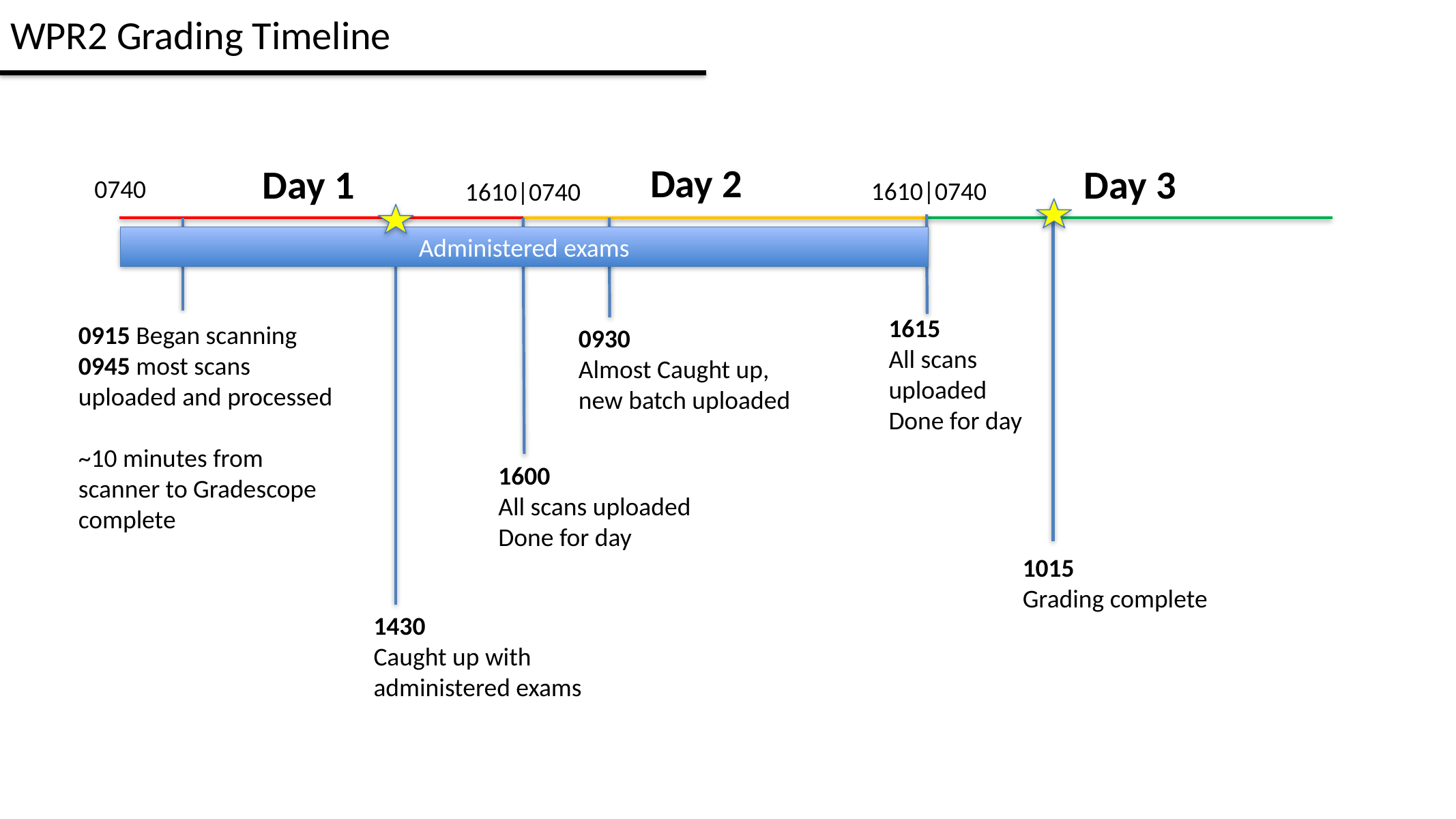

# WPR2 Grading Timeline
Day 2
Day 3
Day 1
0740
1610|0740
1610|0740

Administered exams
1615
All scans uploaded
Done for day
0915 Began scanning 0945 most scans uploaded and processed

~10 minutes from scanner to Gradescope complete
0930
Almost Caught up, new batch uploaded
1600
All scans uploaded
Done for day
1015
Grading complete
1430
Caught up with administered exams